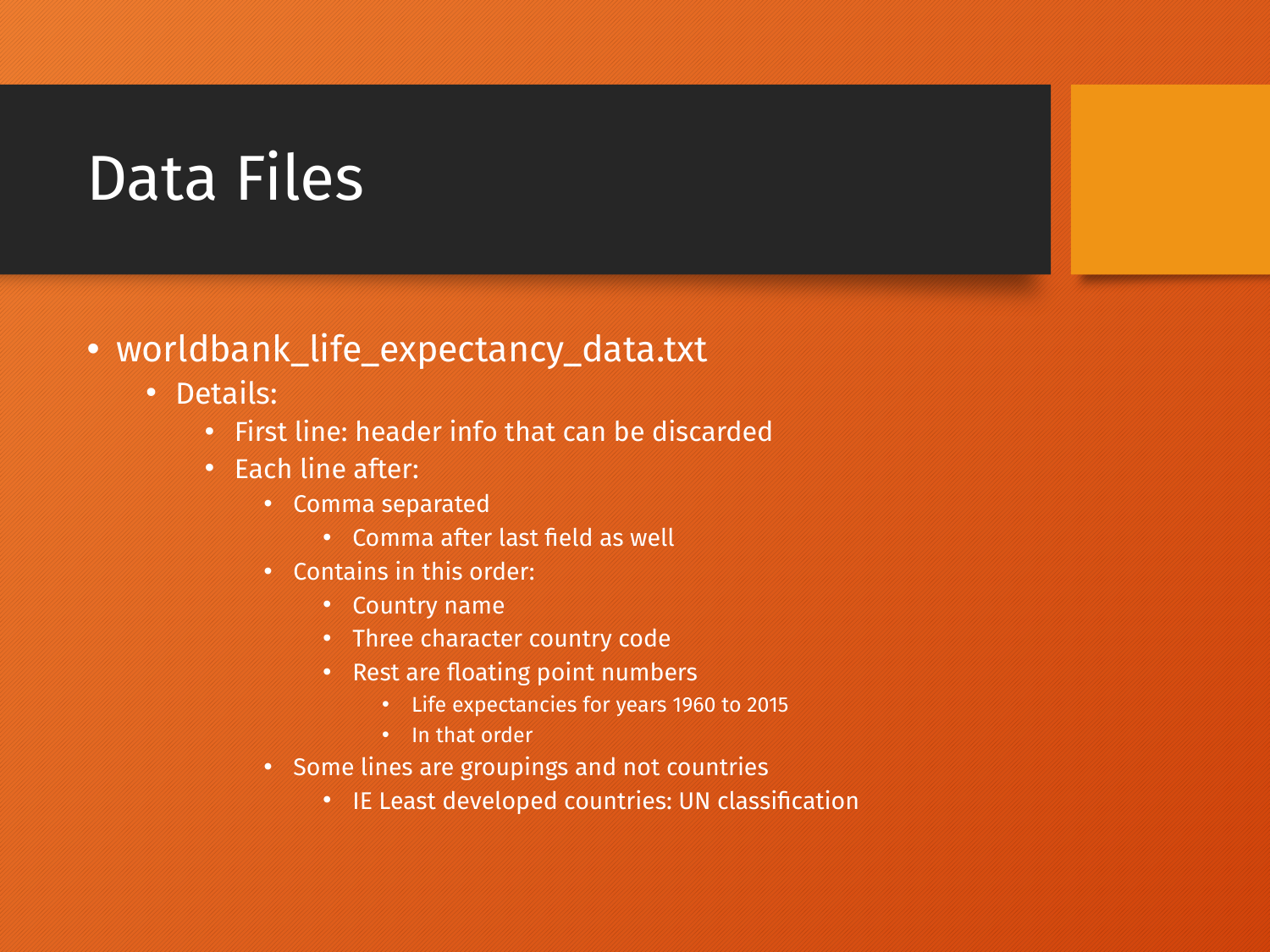

# Data Files
worldbank_life_expectancy_data.txt
Details:
First line: header info that can be discarded
Each line after:
Comma separated
Comma after last field as well
Contains in this order:
Country name
Three character country code
Rest are floating point numbers
Life expectancies for years 1960 to 2015
In that order
Some lines are groupings and not countries
IE Least developed countries: UN classification